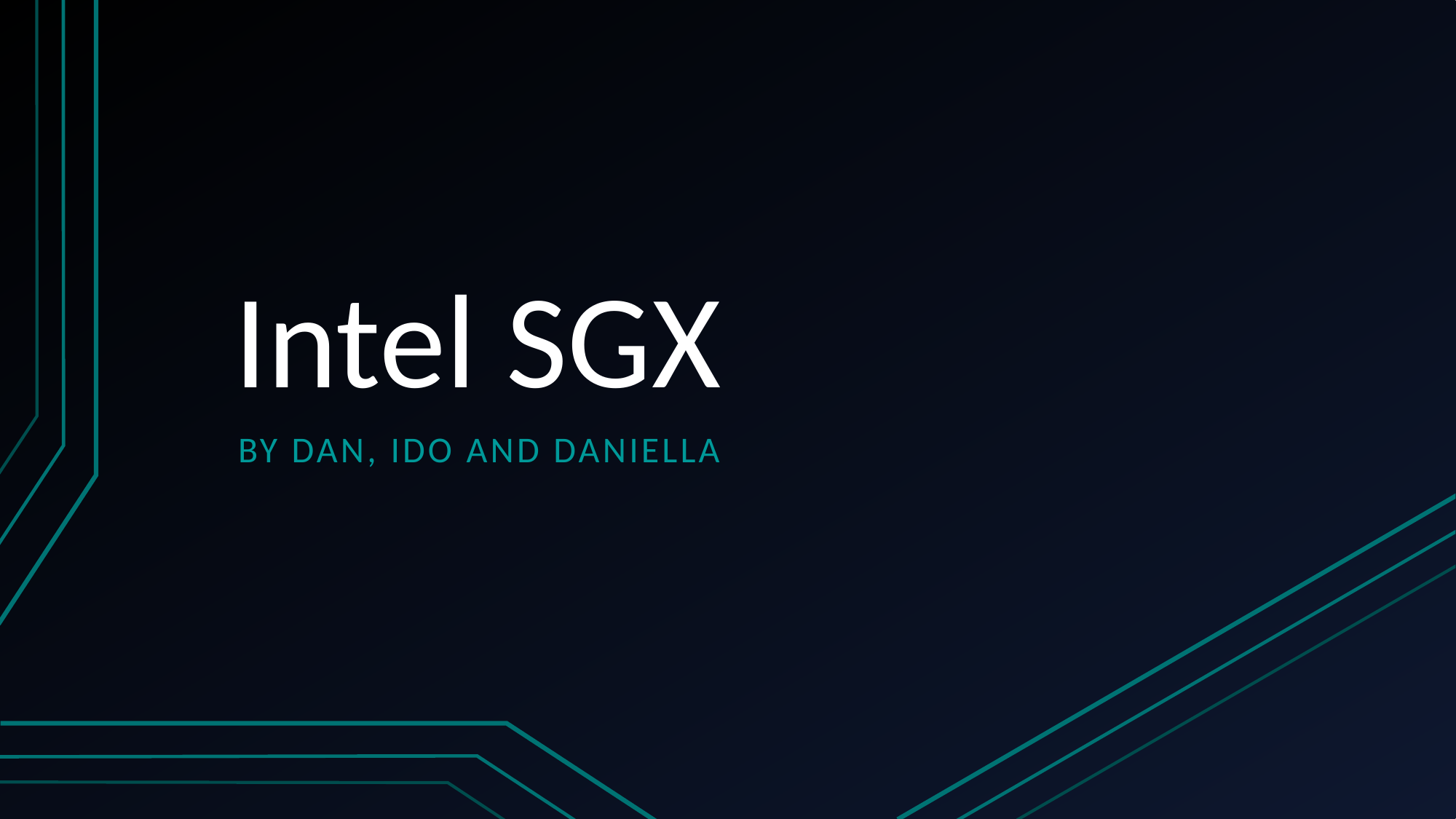

# Intel SGX
By dan, ido and daniella